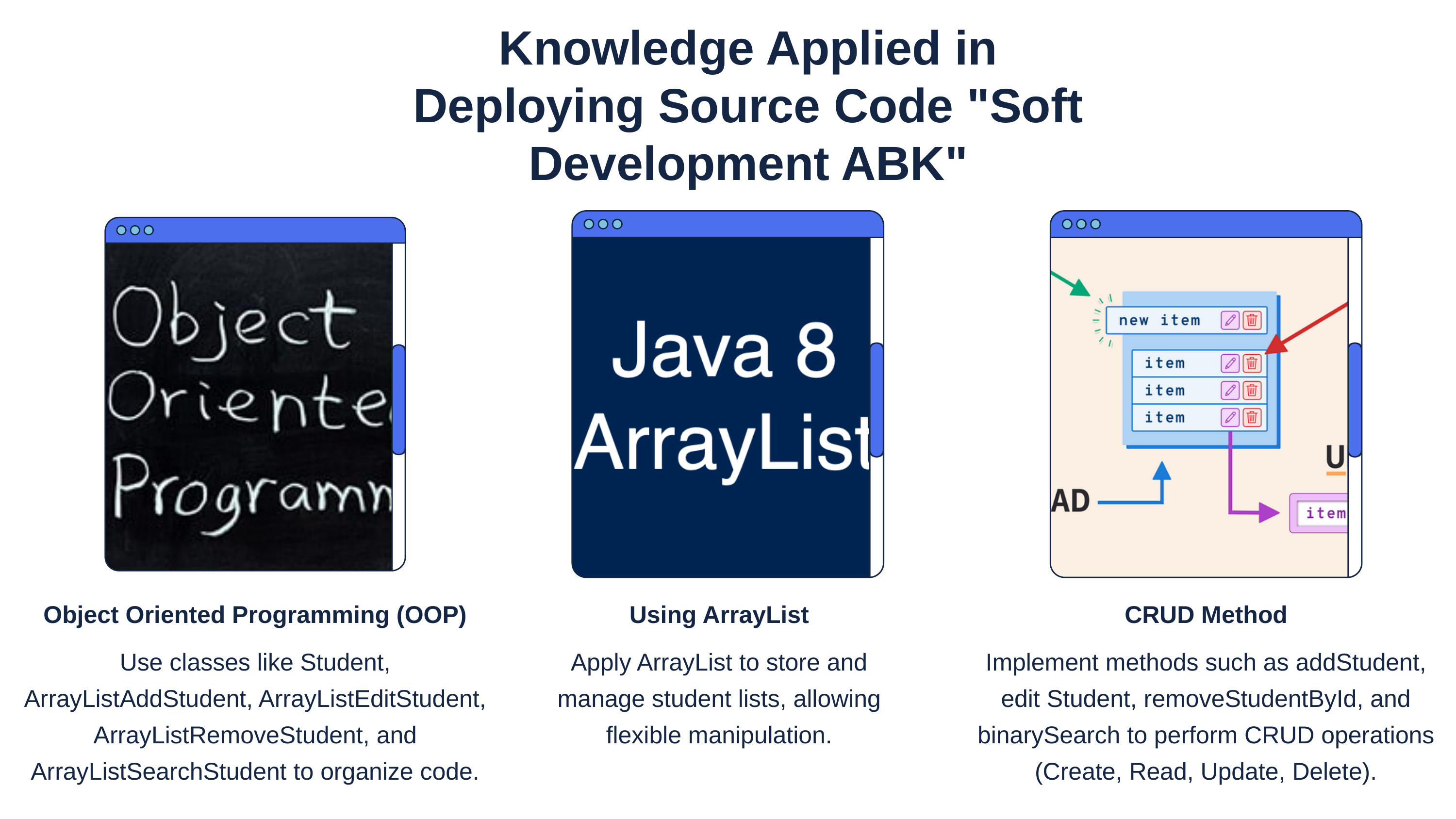

Knowledge Applied in Deploying Source Code "Soft Development ABK"

Object Oriented Programming (OOP)
Use classes like Student, ArrayListAddStudent, ArrayListEditStudent, ArrayListRemoveStudent, and ArrayListSearchStudent to organize code.
Using ArrayList
Apply ArrayList to store and manage student lists, allowing flexible manipulation.
CRUD Method
Implement methods such as addStudent, edit Student, removeStudentById, and binarySearch to perform CRUD operations (Create, Read, Update, Delete).